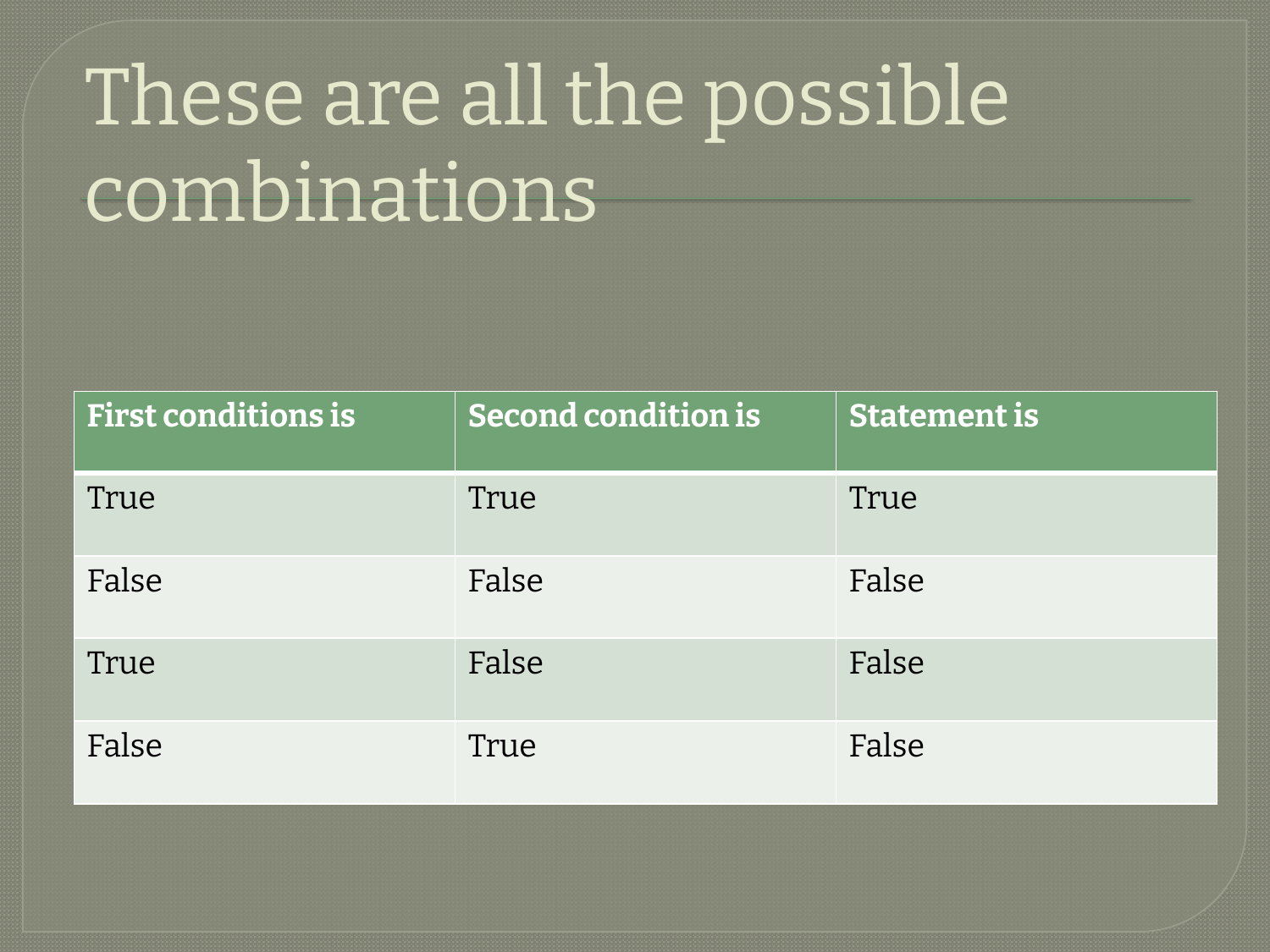

# These are all the possible combinations
| First conditions is | Second condition is | Statement is |
| --- | --- | --- |
| True | True | True |
| False | False | False |
| True | False | False |
| False | True | False |